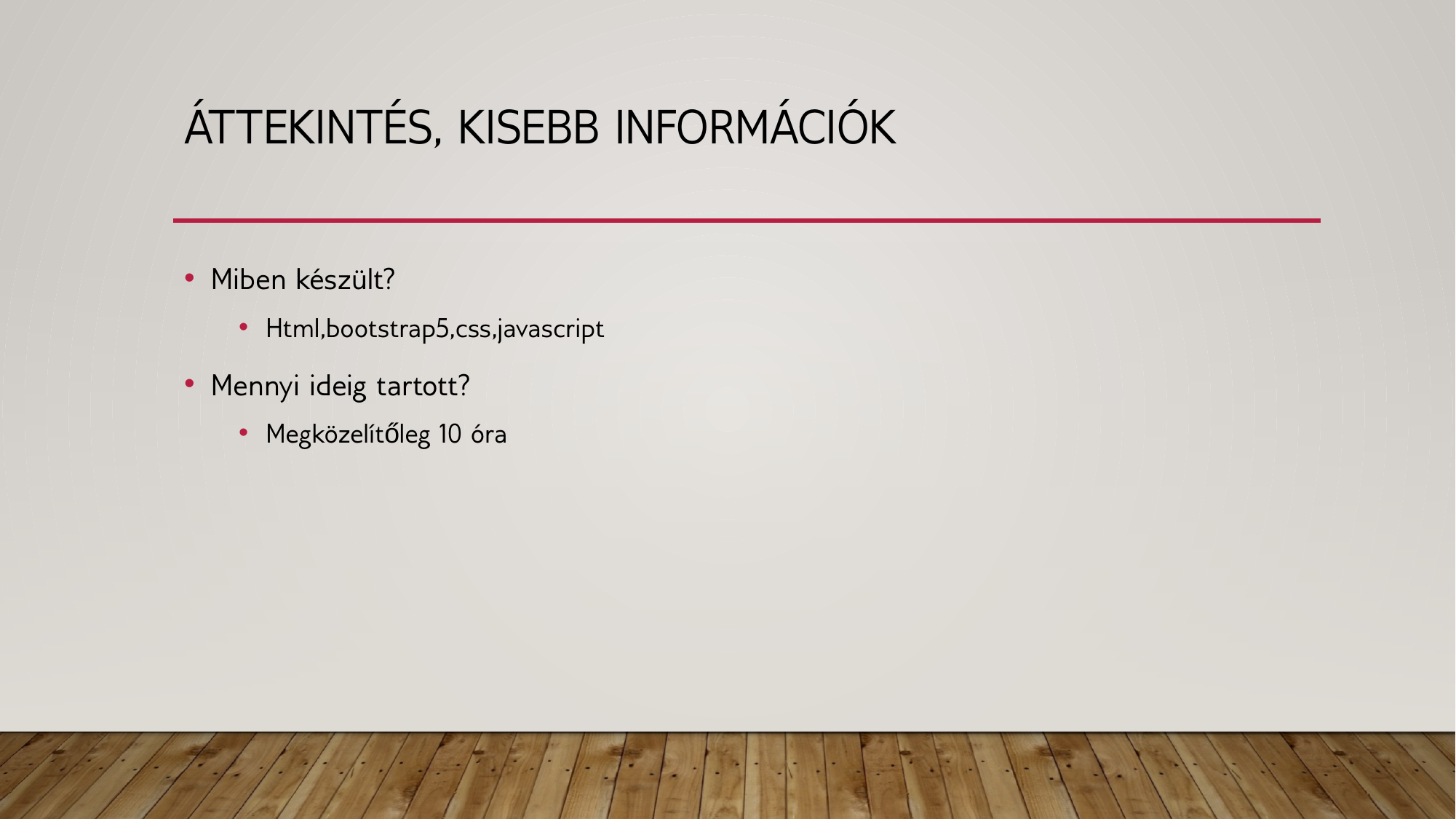

# Áttekintés, kisebb információk
Miben készült?
Html,bootstrap5,css,javascript
Mennyi ideig tartott?
Megközelítőleg 10 óra